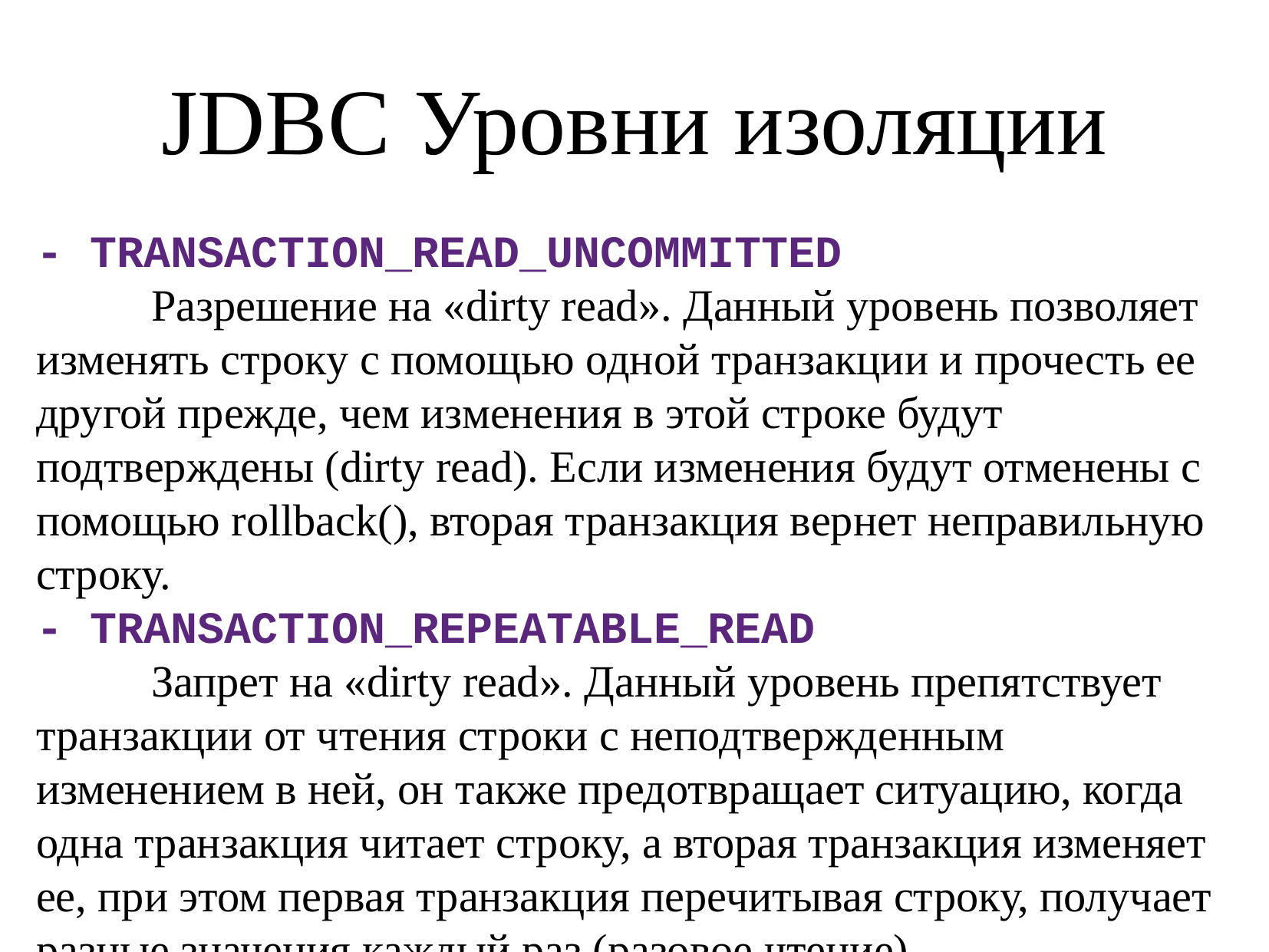

JDBC Уровни изоляции
- TRANSACTION_READ_UNCOMMITTED
	Разрешение на «dirty read». Данный уровень позволяет изменять строку с помощью одной транзакции и прочесть ее другой прежде, чем изменения в этой строке будут подтверждены (dirty read). Если изменения будут отменены с помощью rollback(), вторая транзакция вернет неправильную строку.
- TRANSACTION_REPEATABLE_READ
	Запрет на «dirty read». Данный уровень препятствует транзакции от чтения строки с неподтвержденным изменением в ней, он также предотвращает ситуацию, когда одна транзакция читает строку, а вторая транзакция изменяет ее, при этом первая транзакция перечитывая строку, получает разные значения каждый раз (разовое чтение).